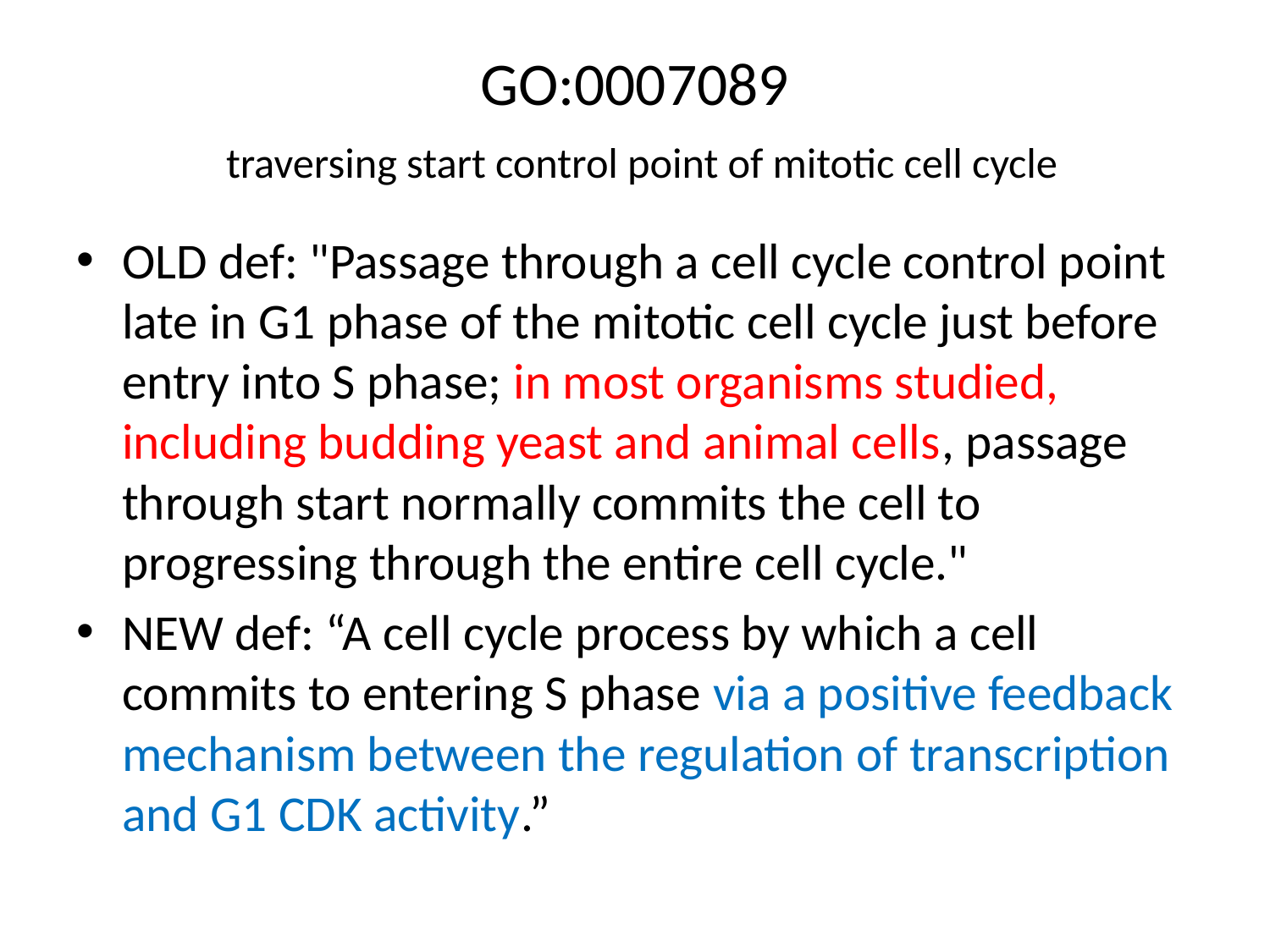

# GO:0007089 traversing start control point of mitotic cell cycle
OLD def: "Passage through a cell cycle control point late in G1 phase of the mitotic cell cycle just before entry into S phase; in most organisms studied, including budding yeast and animal cells, passage through start normally commits the cell to progressing through the entire cell cycle."
NEW def: “A cell cycle process by which a cell commits to entering S phase via a positive feedback mechanism between the regulation of transcription and G1 CDK activity.”